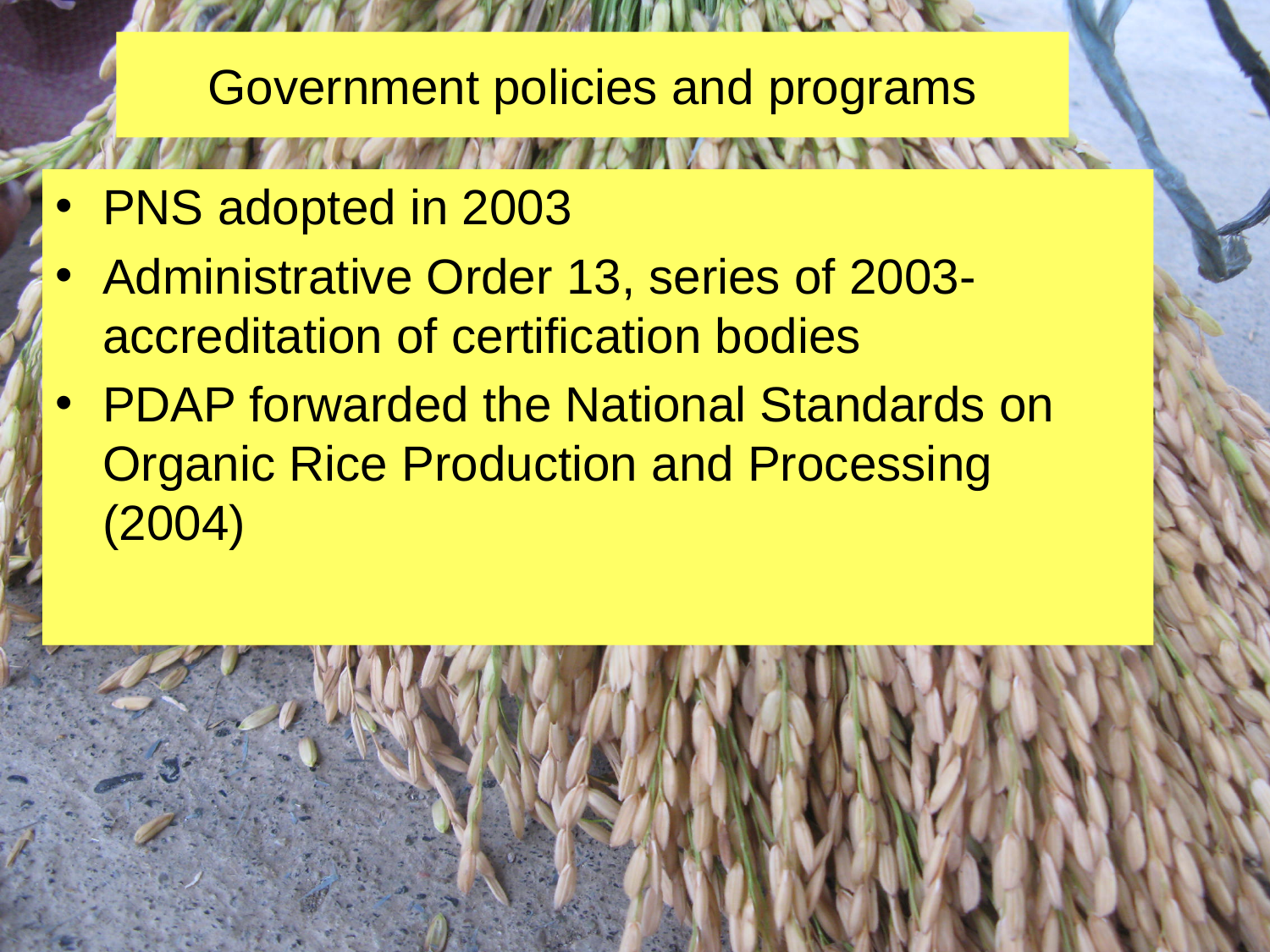

# Government policies and programs
PNS adopted in 2003
Administrative Order 13, series of 2003-accreditation of certification bodies
PDAP forwarded the National Standards on Organic Rice Production and Processing (2004)